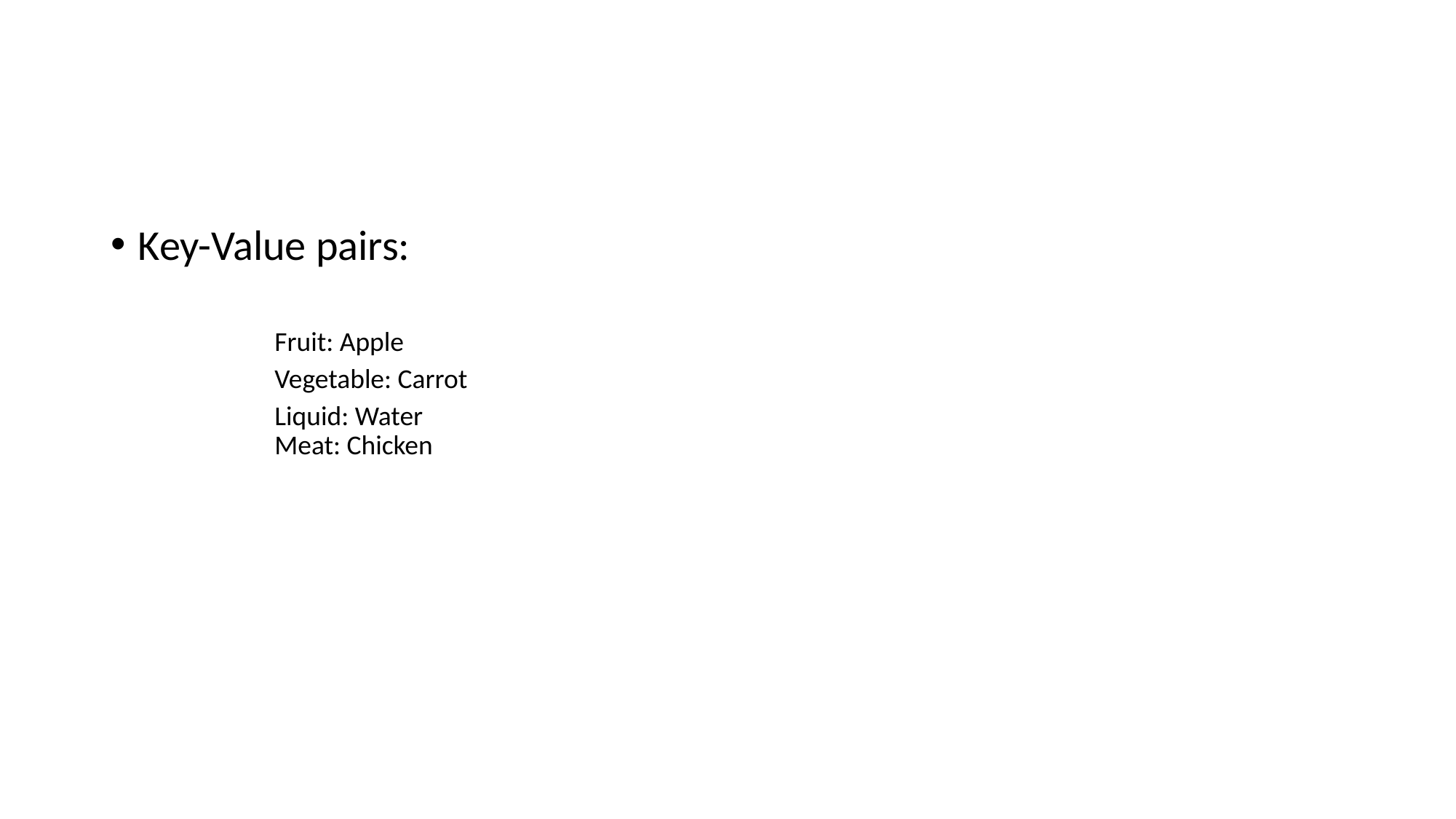

Key-Value pairs:
Fruit: Apple
Vegetable: Carrot
Liquid: Water
Meat: Chicken